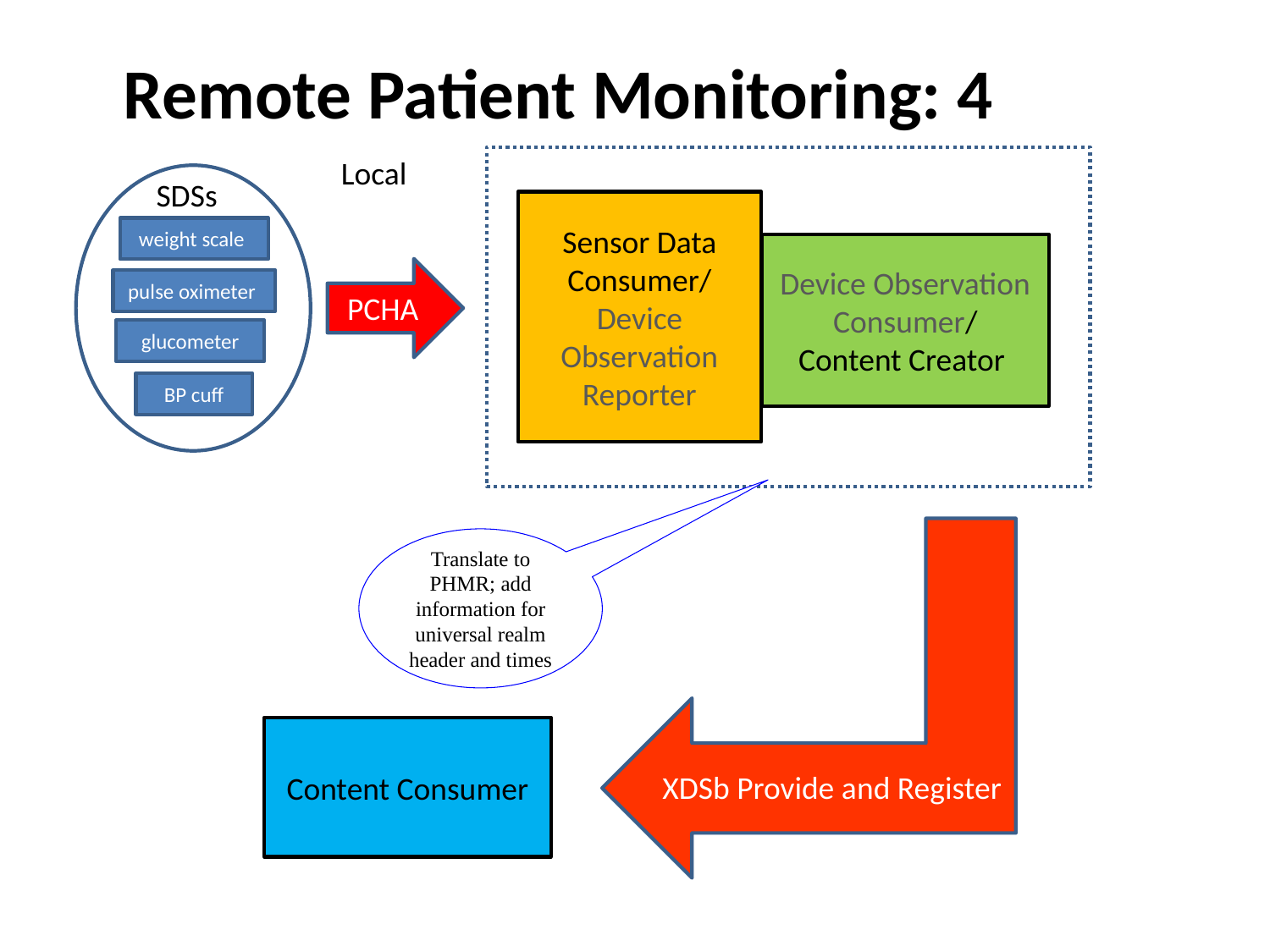

Remote Patient Monitoring: 4

Local

SDSs
weight scale
pulse oximeter
glucometer
BP cuff
Sensor Data Consumer/ Device Observation Reporter
Device Observation Consumer/
Content Creator
PCHA

Translate to PHMR; add information for universal realm header and times
Content Consumer
XDSb Provide and Register